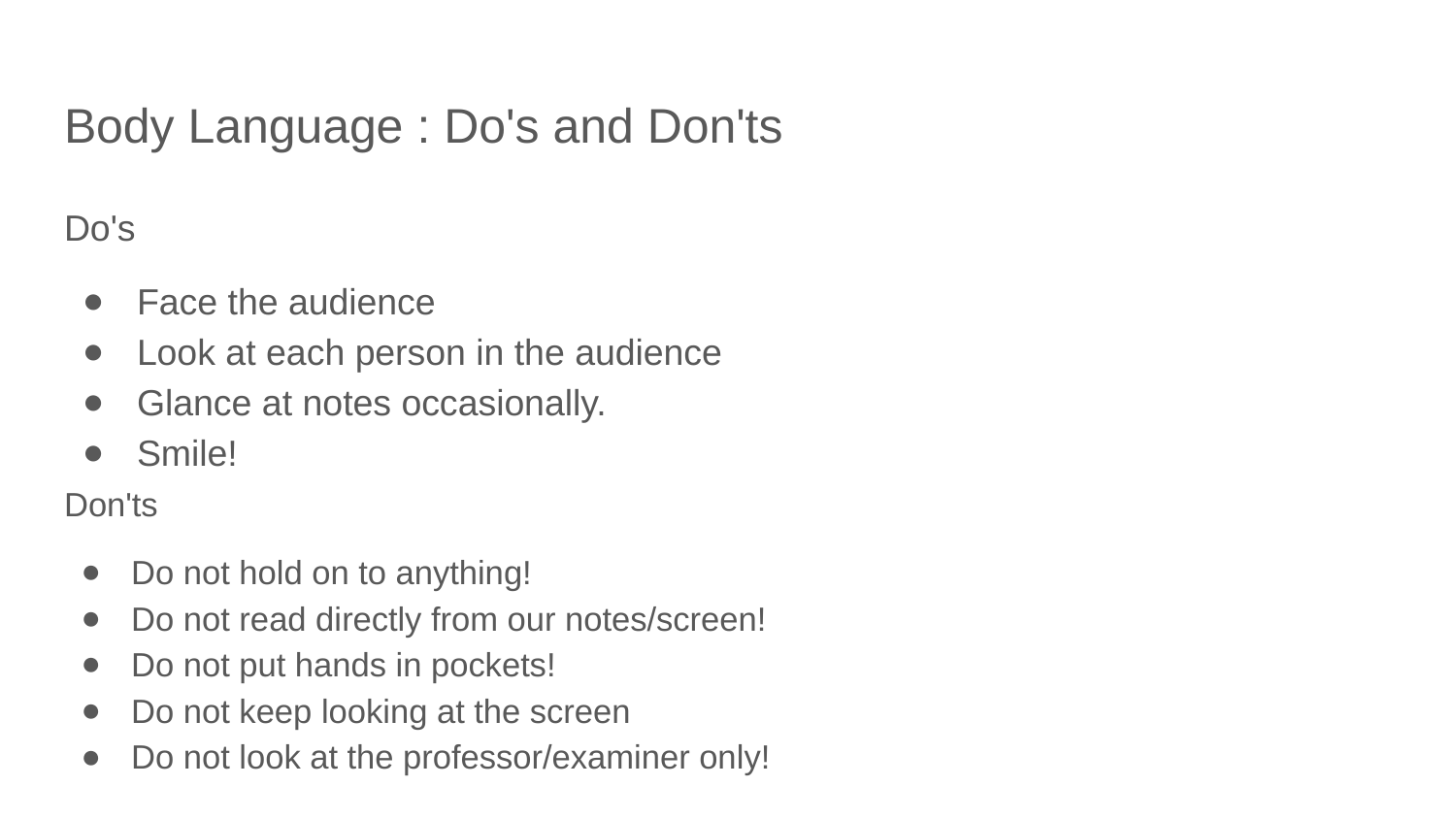

# Body Language : Do's and Don'ts

Do's
Face the audience
Look at each person in the audience
Glance at notes occasionally.
Smile!
Don'ts
Do not hold on to anything!
Do not read directly from our notes/screen!
Do not put hands in pockets!
Do not keep looking at the screen
Do not look at the professor/examiner only!